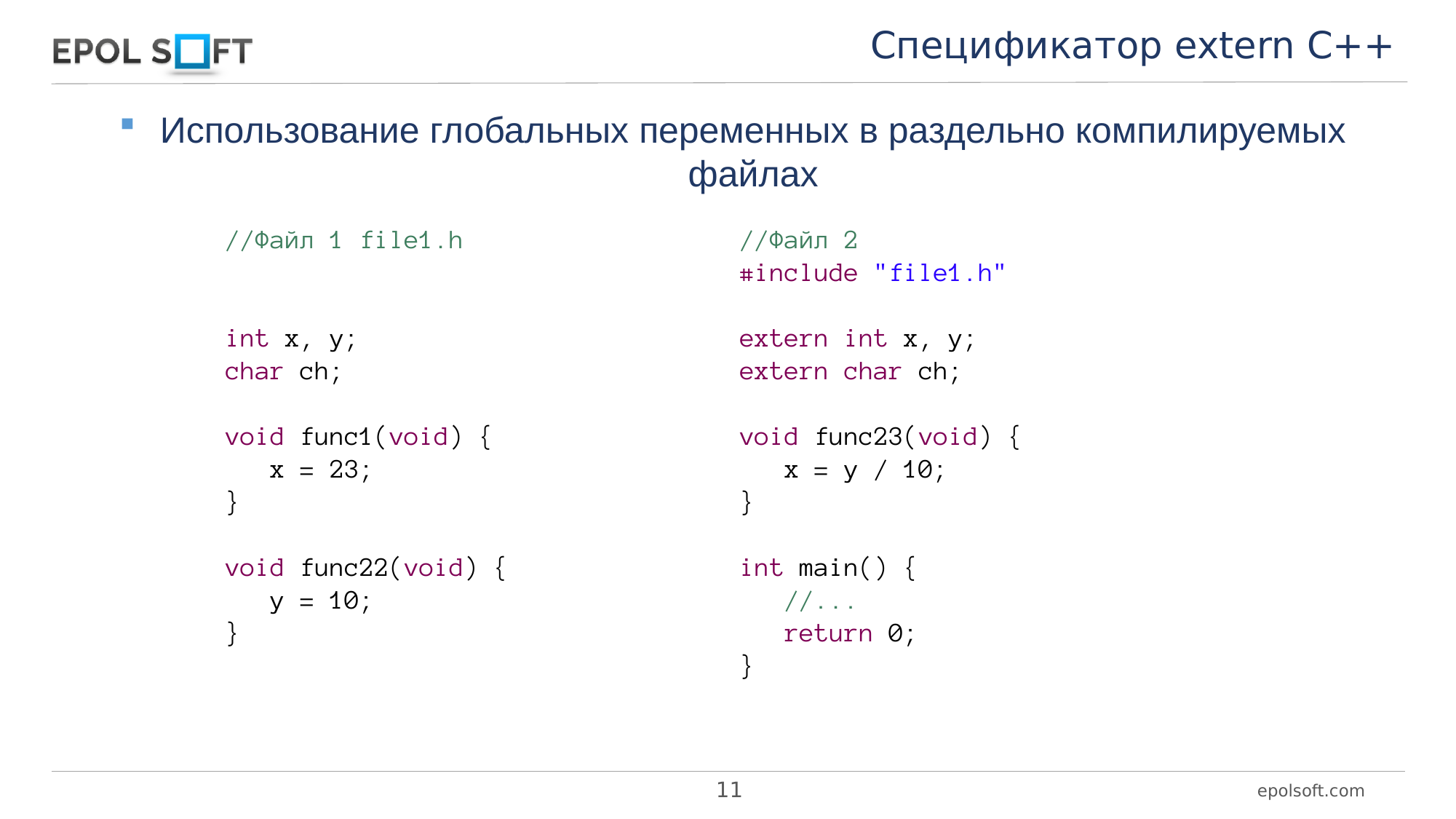

Спецификатор extern С++

Использование глобальных переменных в раздельно компилируемых файлах

//Файл 1 file1.h

int x, y;
char ch;

void func1(void) {
   x = 23;
}

void func22(void) {
   y = 10;
}

//Файл 2
#include "file1.h"

extern int x, y;
extern char ch;

void func23(void) {
   x = y / 10;
}

int main() {
   //...
   return 0;
}

11